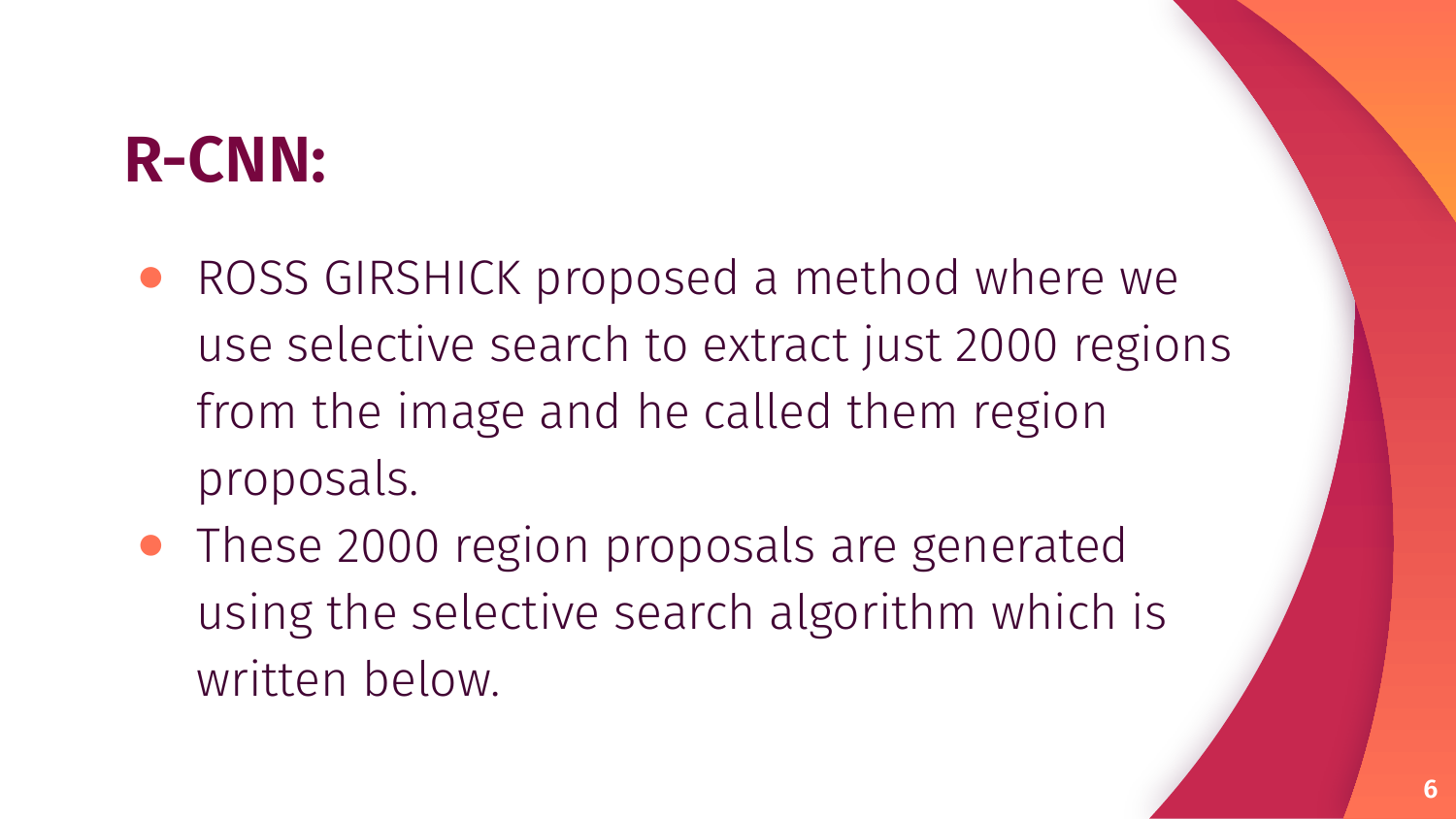

# R-CNN:
ROSS GIRSHICK proposed a method where we use selective search to extract just 2000 regions from the image and he called them region proposals.
These 2000 region proposals are generated using the selective search algorithm which is written below.
6